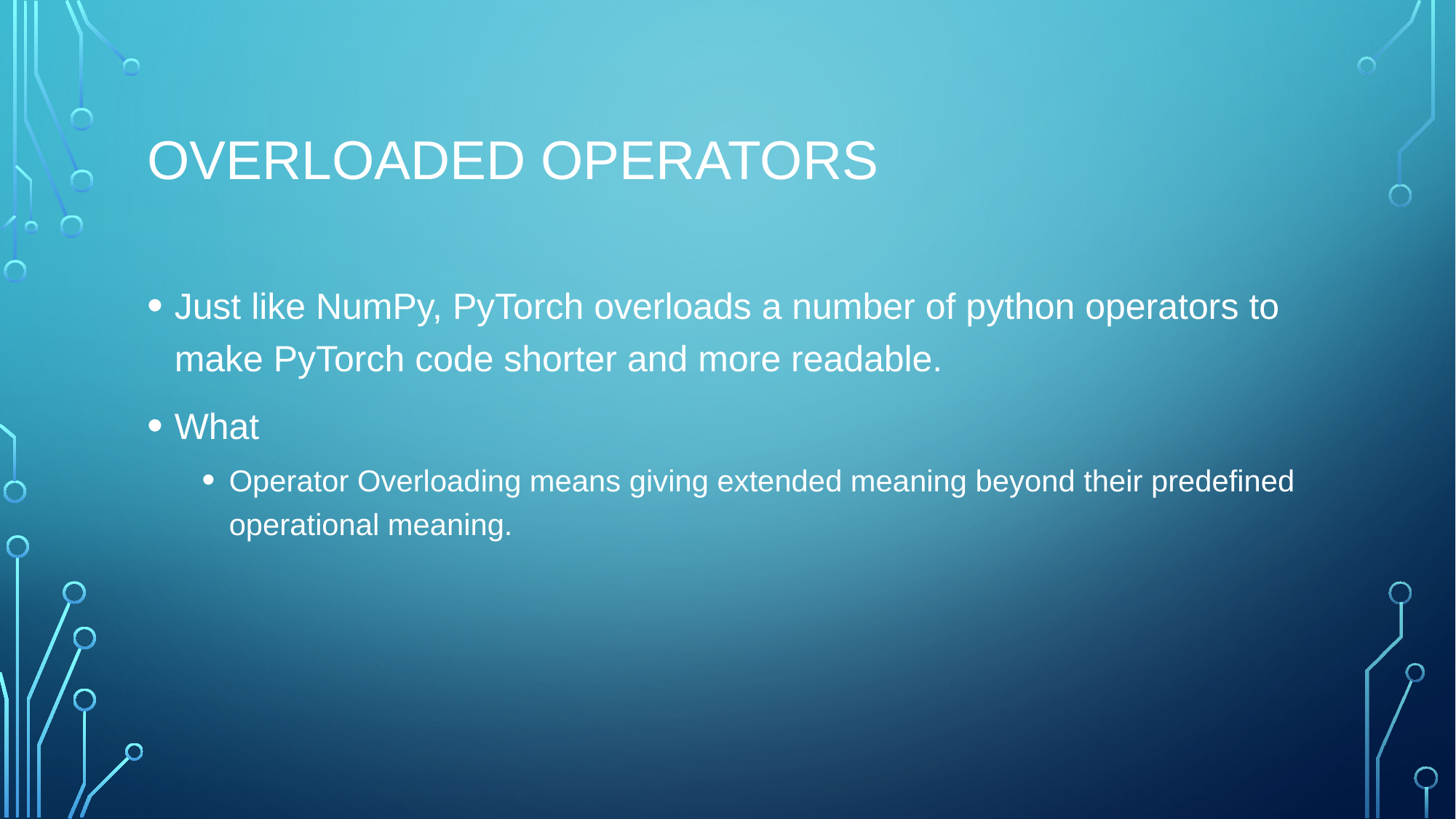

# Overloaded operators
Just like NumPy, PyTorch overloads a number of python operators to make PyTorch code shorter and more readable.
What
Operator Overloading means giving extended meaning beyond their predefined operational meaning.